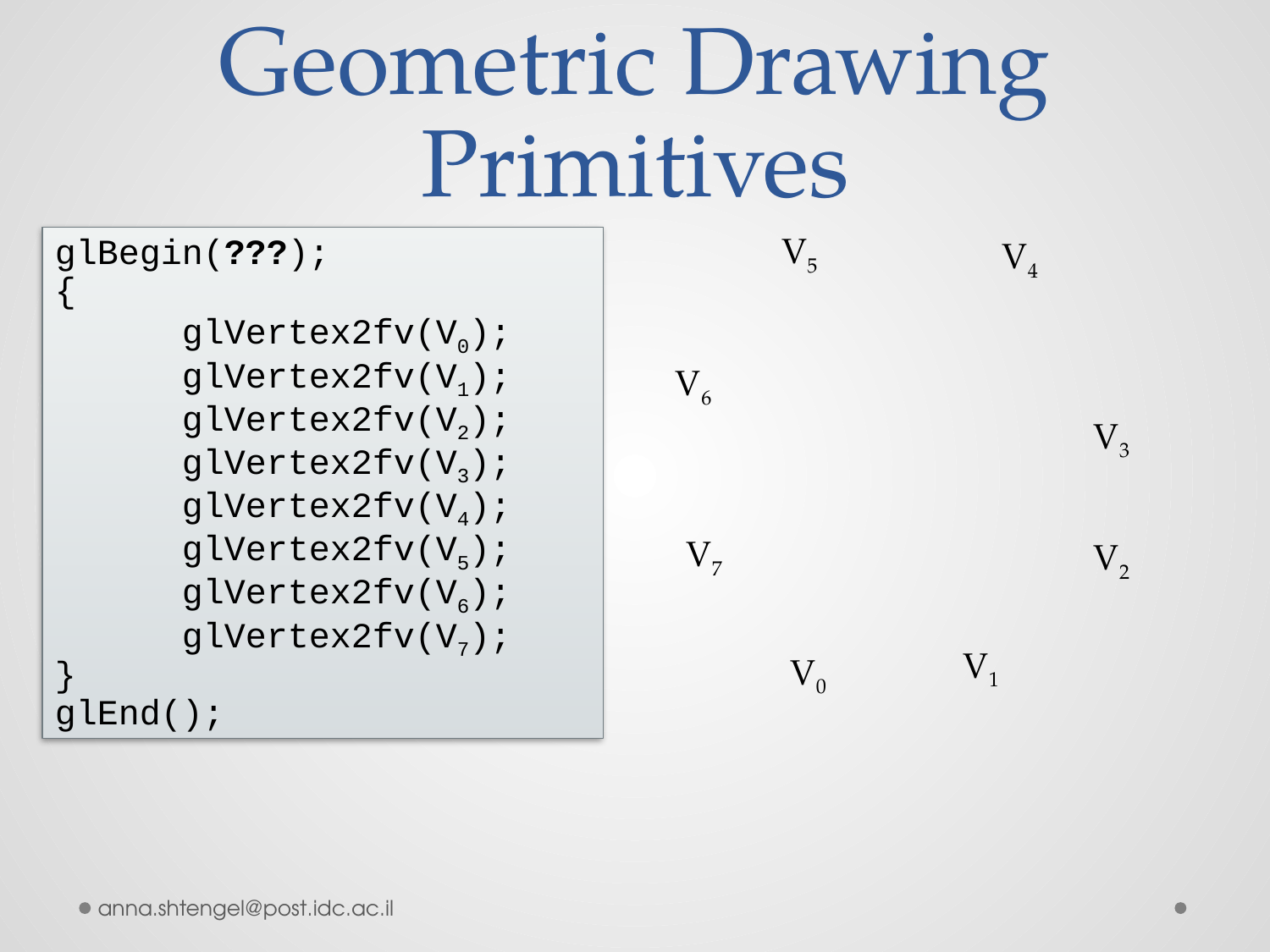

# Geometric Drawing Primitives
V5
glBegin(???);
{
	glVertex2fv(V0);
	glVertex2fv(V1);
	glVertex2fv(V2);
	glVertex2fv(V3);
	glVertex2fv(V4);
	glVertex2fv(V5);
	glVertex2fv(V6);
	glVertex2fv(V7);
}
glEnd();
V4
V6
V3
V7
V2
V1
V0
anna.shtengel@post.idc.ac.il